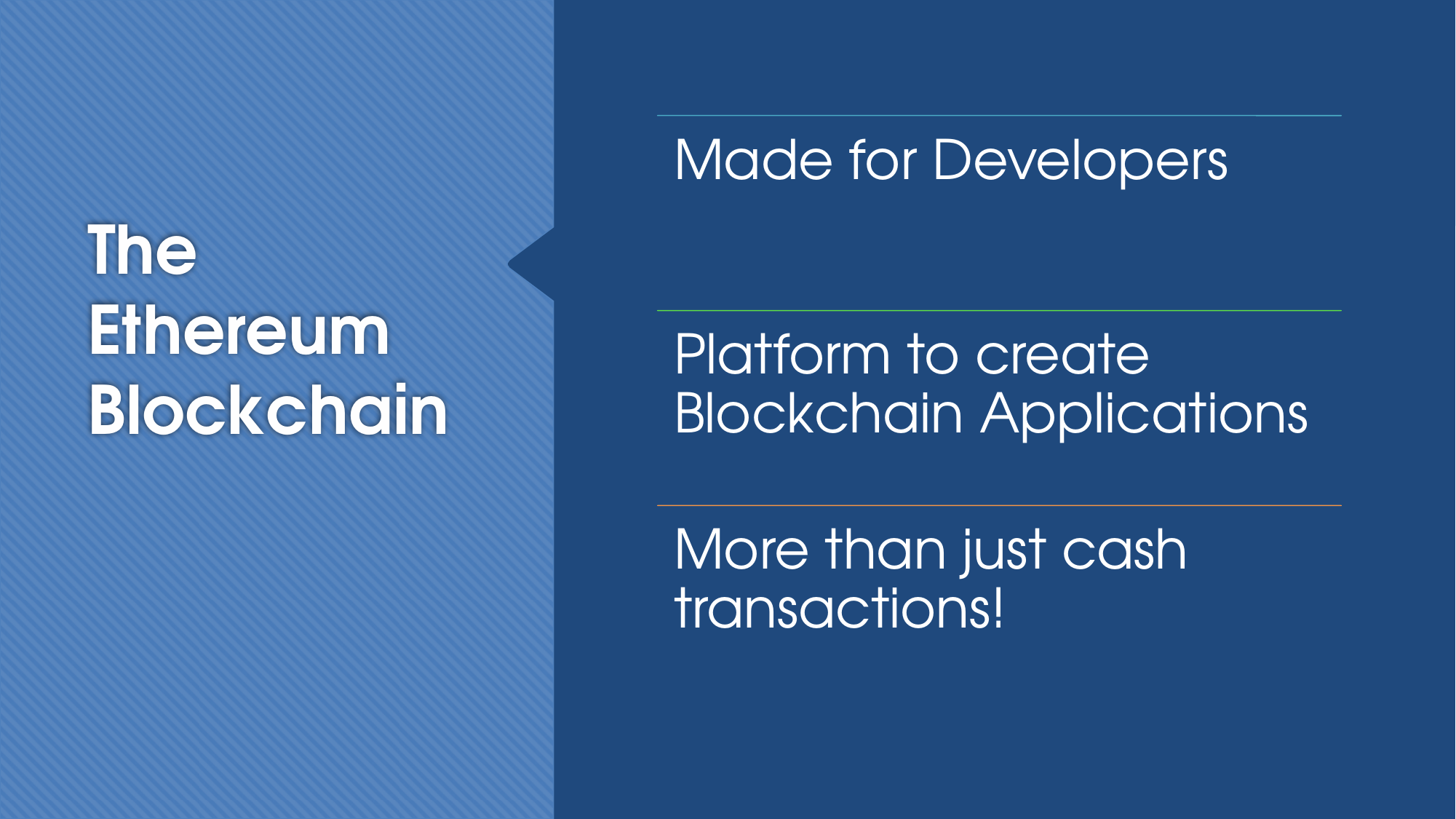

Made for Developers
Platform to create Blockchain Applications
More than just cash transactions!
# The Ethereum Blockchain